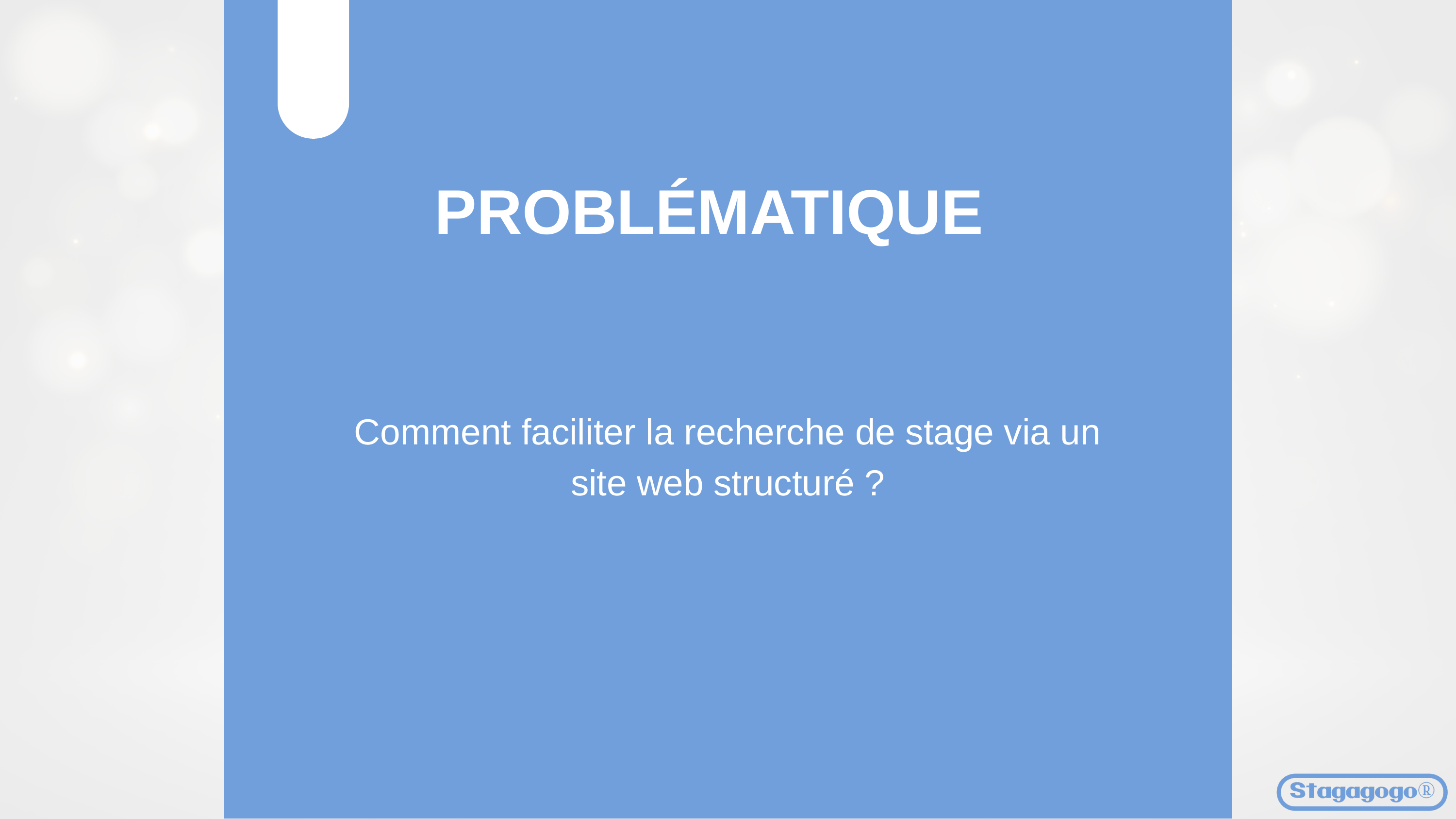

PROBLÉMATIQUE
Comment faciliter la recherche de stage via un site web structuré ?